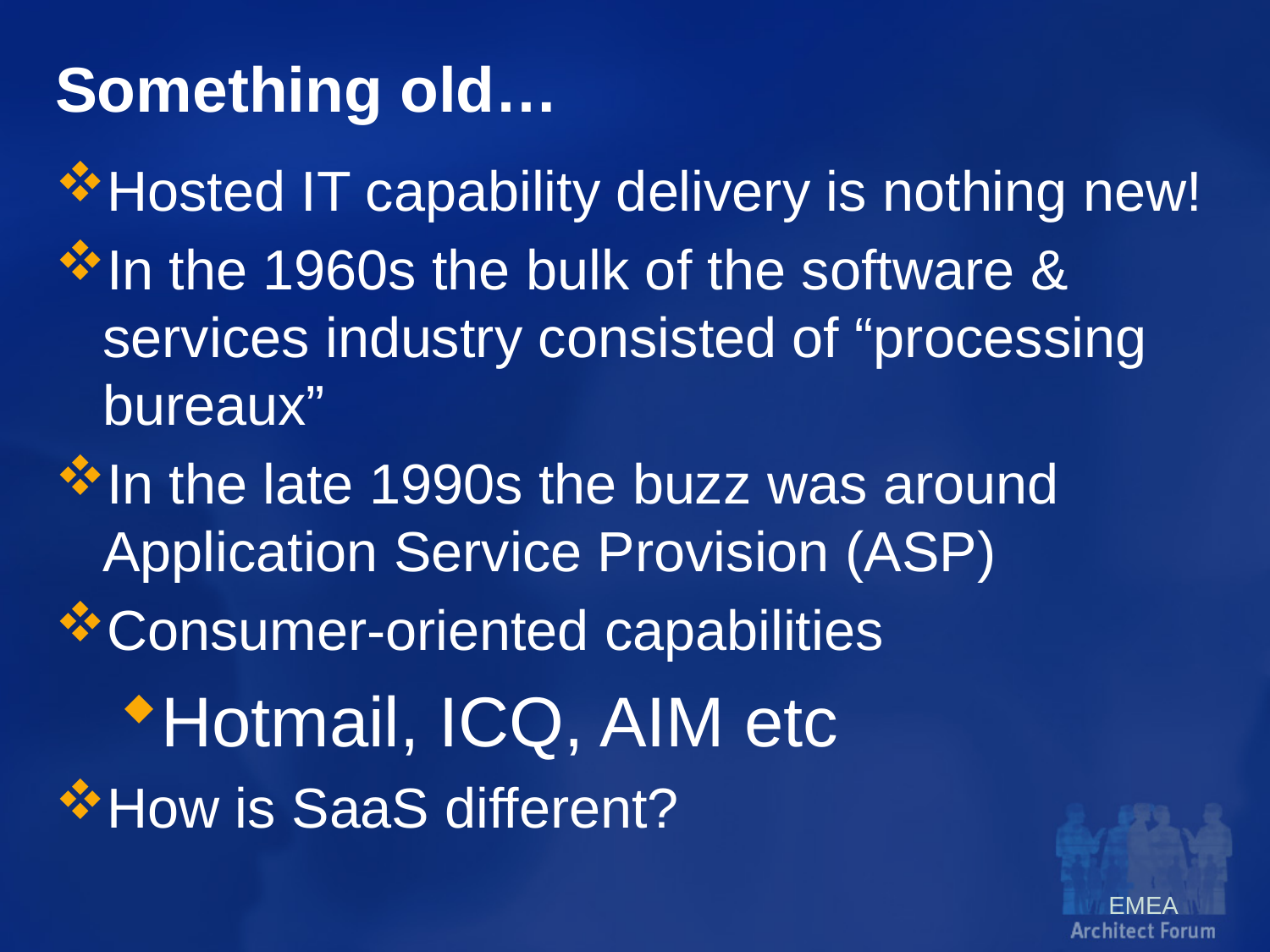

# Something old…
Hosted IT capability delivery is nothing new!
In the 1960s the bulk of the software & services industry consisted of “processing bureaux”
In the late 1990s the buzz was around Application Service Provision (ASP)
Consumer-oriented capabilities
Hotmail, ICQ, AIM etc
How is SaaS different?